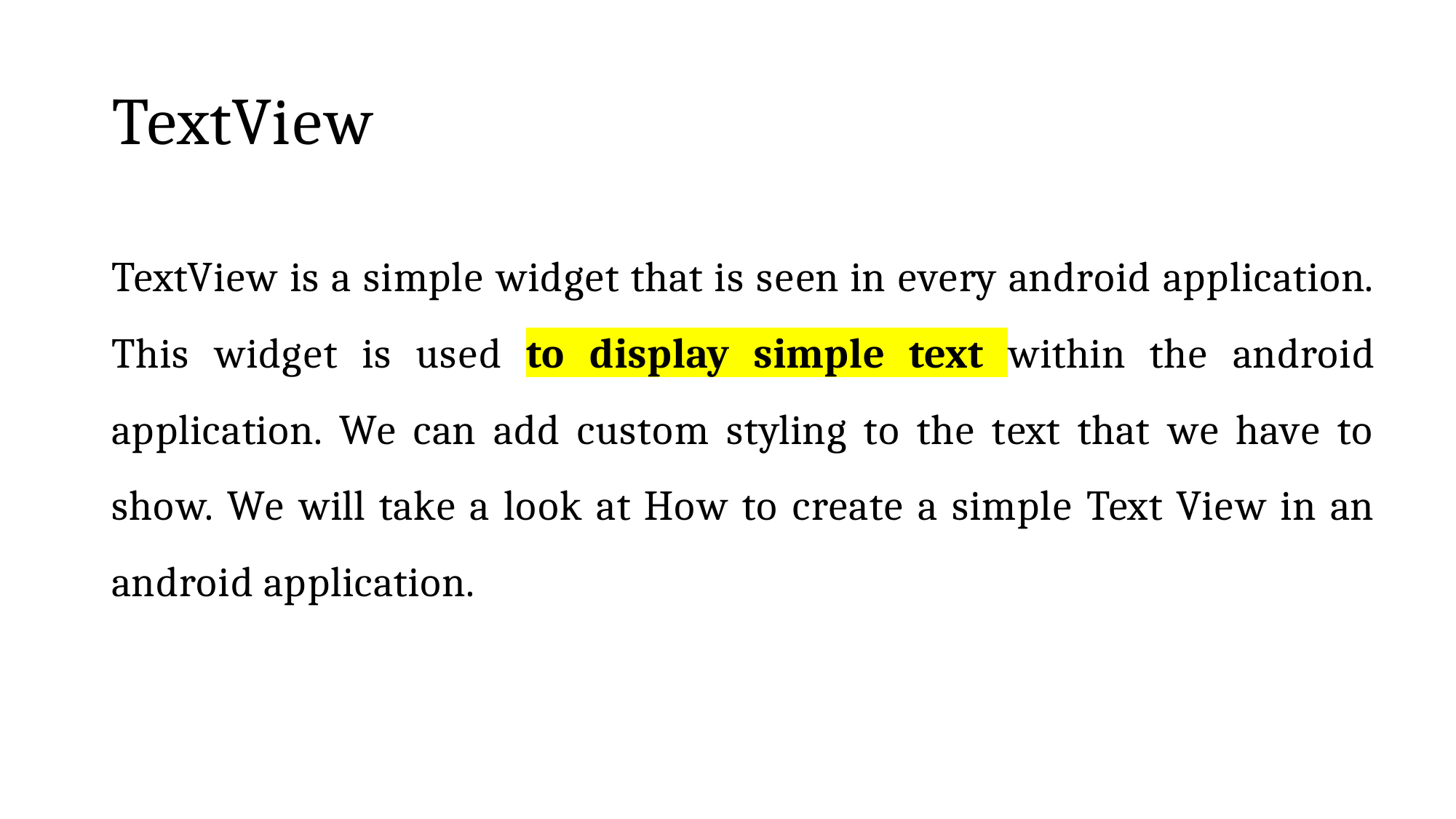

# TextView
TextView is a simple widget that is seen in every android application. This widget is used to display simple text within the android application. We can add custom styling to the text that we have to show. We will take a look at How to create a simple Text View in an android application.